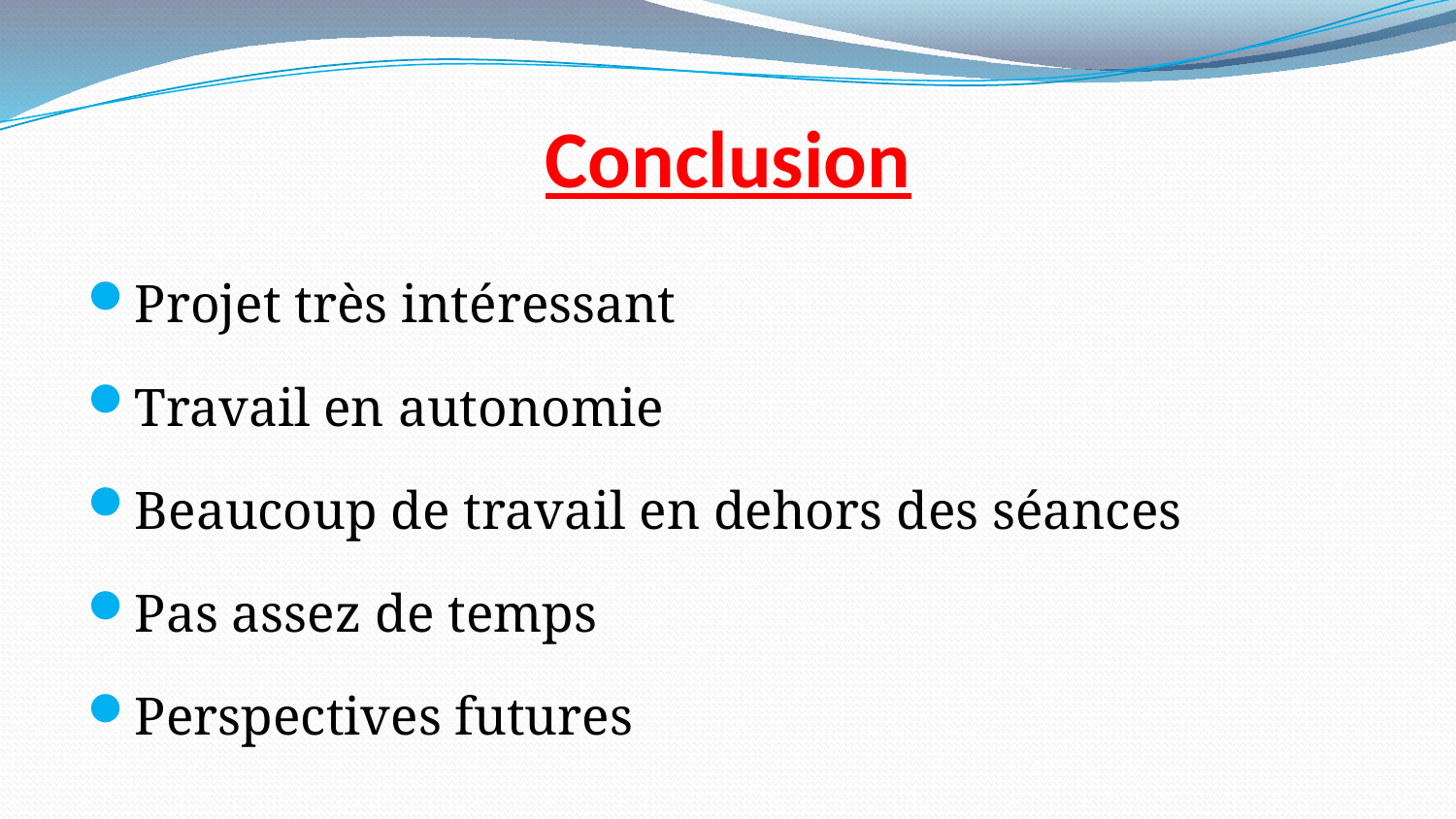

# Conclusion
Projet très intéressant
Travail en autonomie
Beaucoup de travail en dehors des séances
Pas assez de temps
Perspectives futures